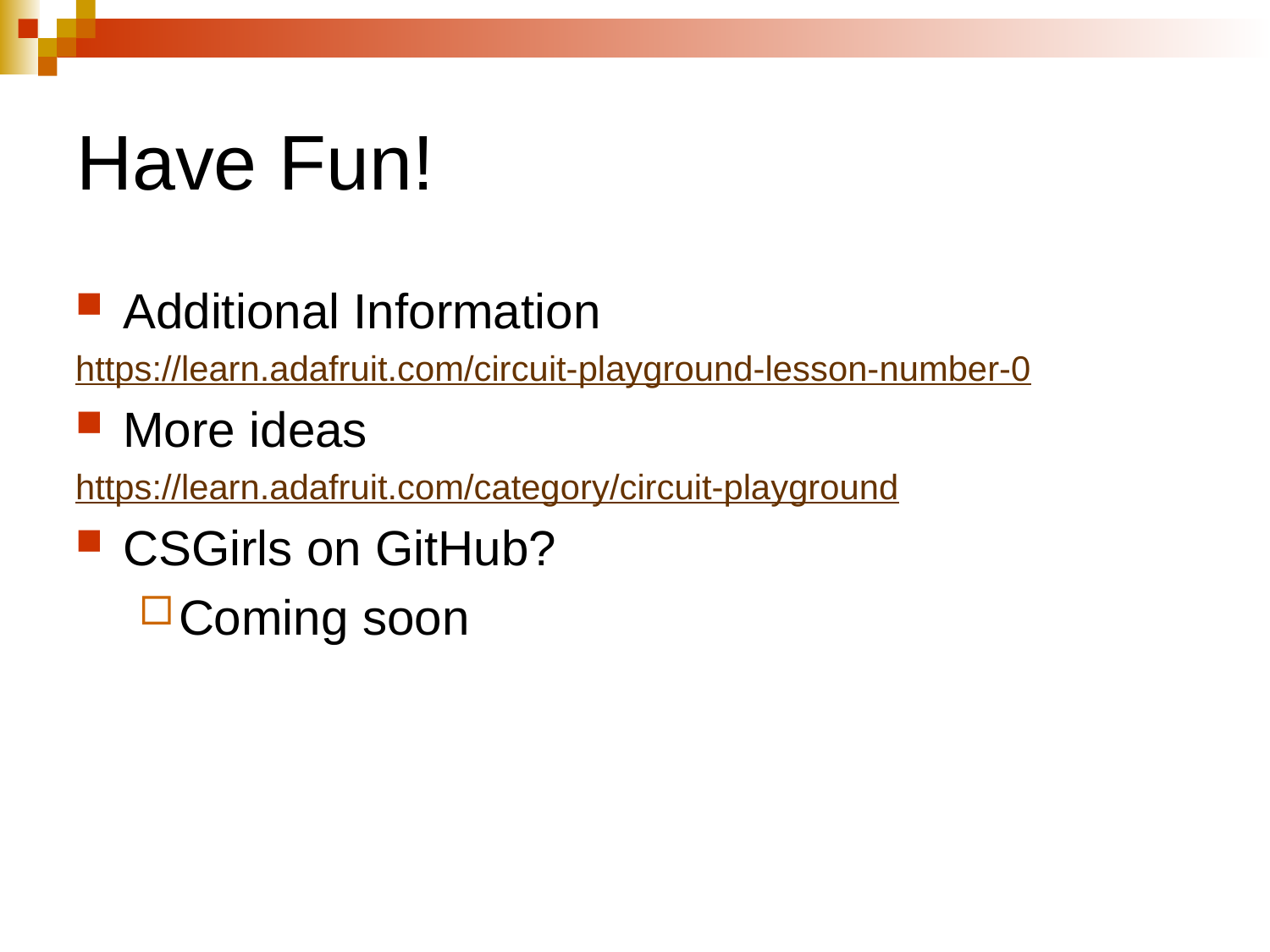

# Have Fun!
Additional Information
https://learn.adafruit.com/circuit-playground-lesson-number-0
More ideas
https://learn.adafruit.com/category/circuit-playground
CSGirls on GitHub?
Coming soon